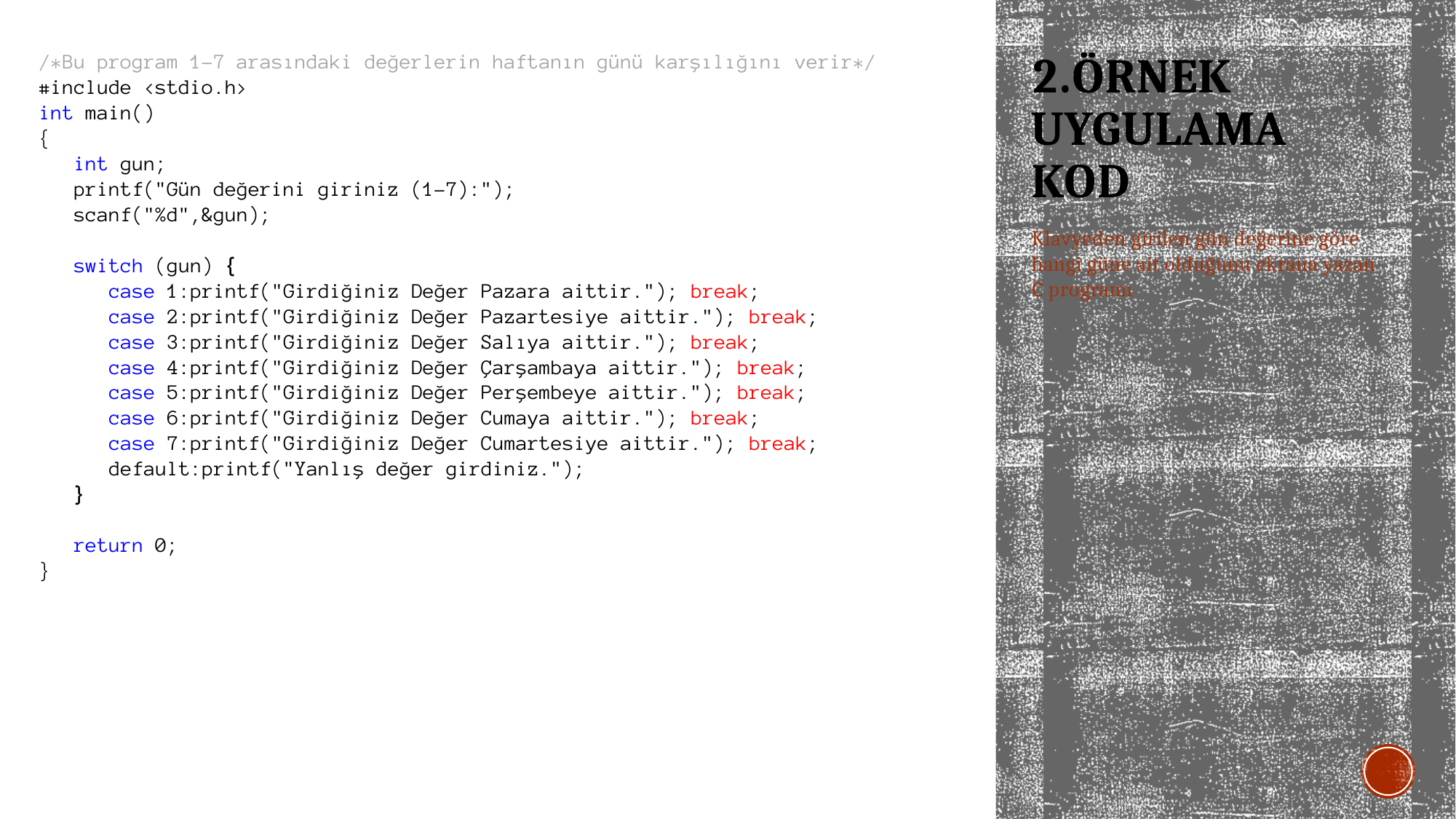

/*Bu program 1-7 arasındaki değerlerin haftanın günü karşılığını verir*/
#include <stdio.h>
int main()
{
   int gun;
   printf("Gün değerini giriniz (1-7):");
   scanf("%d",&gun);

   switch (gun) {
      case 1:printf("Girdiğiniz Değer Pazara aittir."); break;
      case 2:printf("Girdiğiniz Değer Pazartesiye aittir."); break;
      case 3:printf("Girdiğiniz Değer Salıya aittir."); break;
      case 4:printf("Girdiğiniz Değer Çarşambaya aittir."); break;
      case 5:printf("Girdiğiniz Değer Perşembeye aittir."); break;
      case 6:printf("Girdiğiniz Değer Cumaya aittir."); break;
      case 7:printf("Girdiğiniz Değer Cumartesiye aittir."); break;
      default:printf("Yanlış değer girdiniz.");
   }

   return 0;
}
# 2.ÖRNEK UYGULAMA KOD
Klavyeden girilen gün değerine göre hangi güne ait olduğunu ekrana yazan C programı